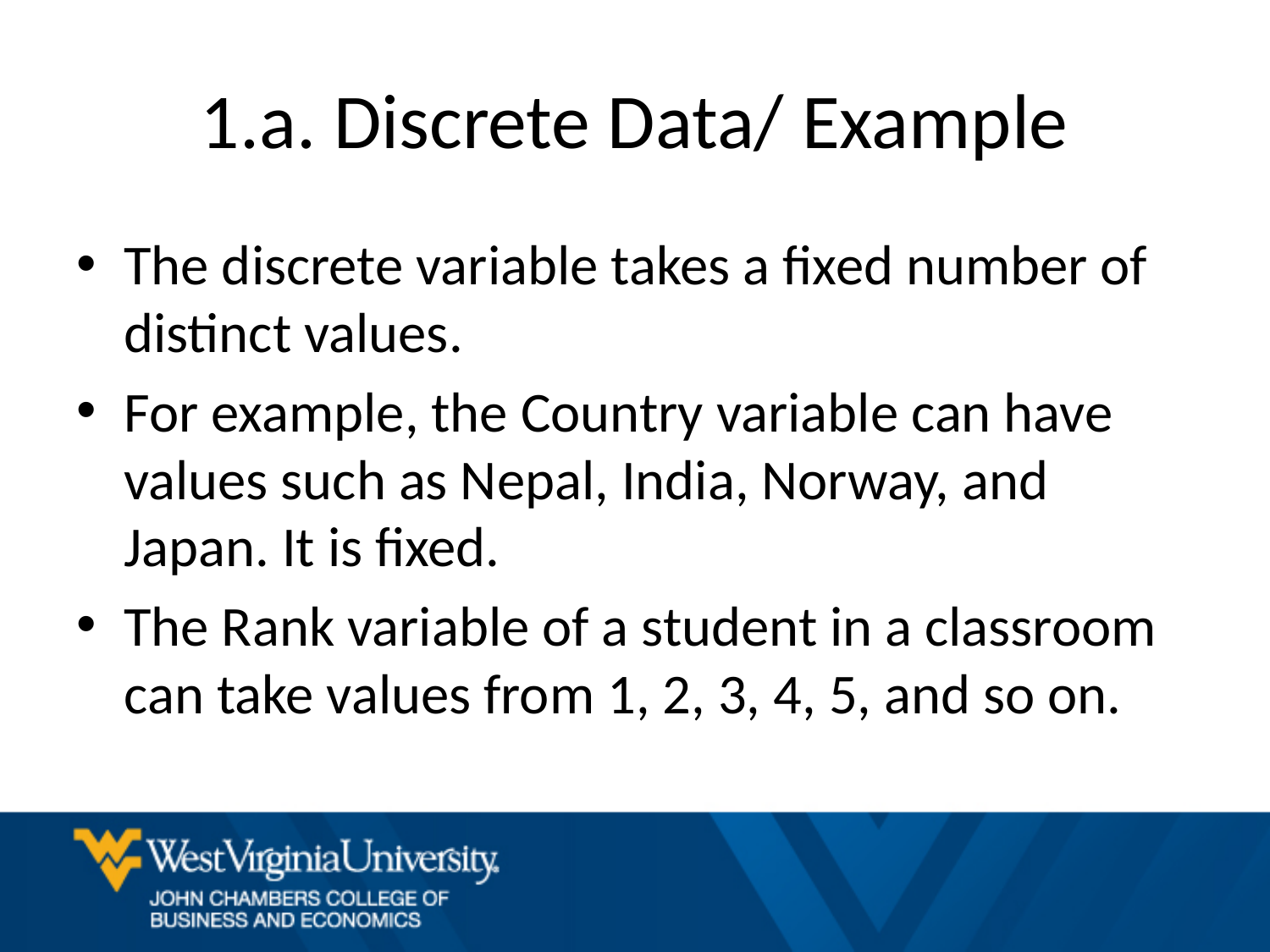

# 1.a. Discrete Data/ Example
The discrete variable takes a fixed number of distinct values.
For example, the Country variable can have values such as Nepal, India, Norway, and Japan. It is fixed.
The Rank variable of a student in a classroom can take values from 1, 2, 3, 4, 5, and so on.